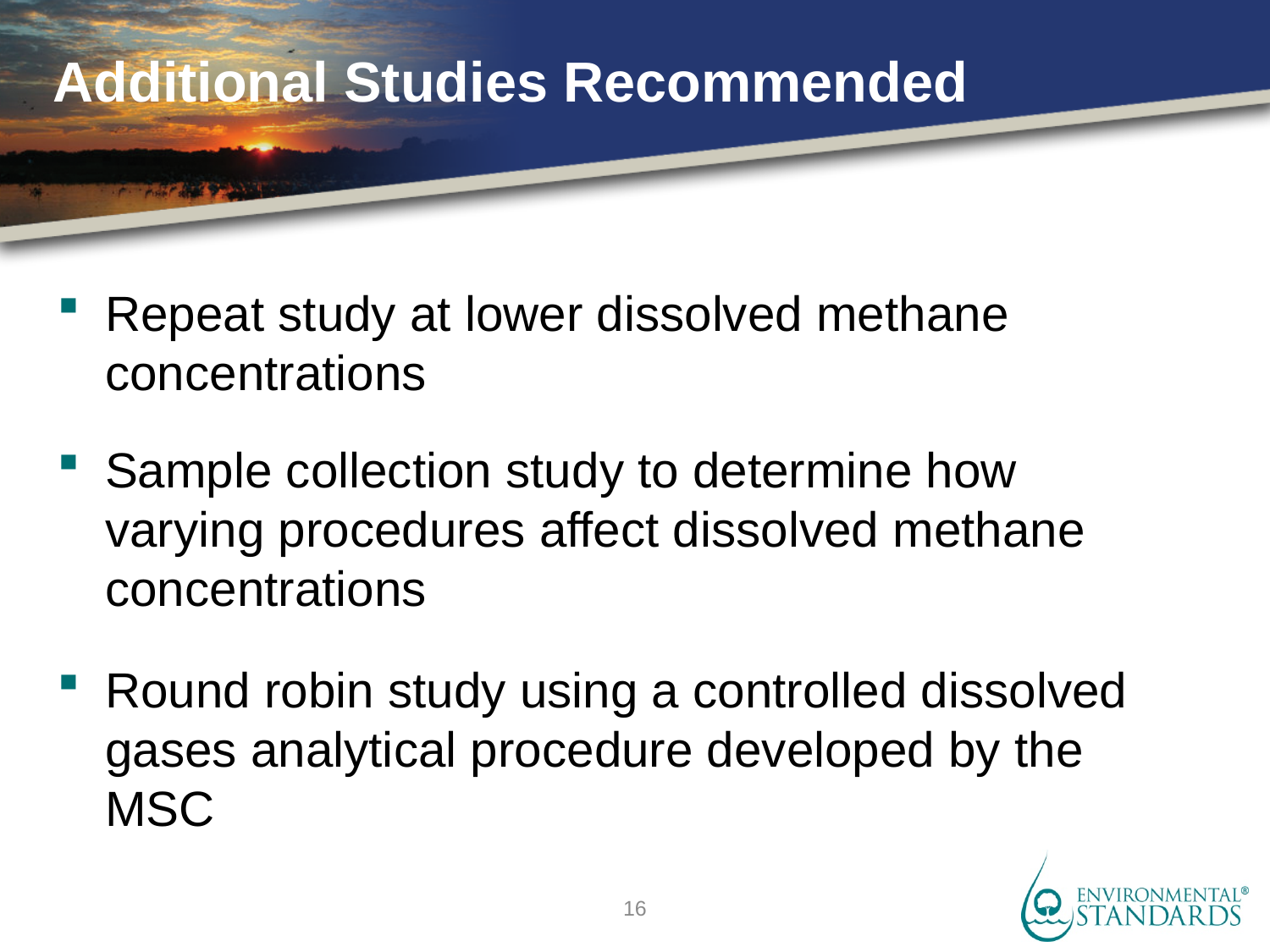

# Additional Studies Recommended
Repeat study at lower dissolved methane concentrations

Sample collection study to determine how varying procedures affect dissolved methane  concentrations

Round robin study using a controlled dissolved gases analytical procedure developed by the MSC